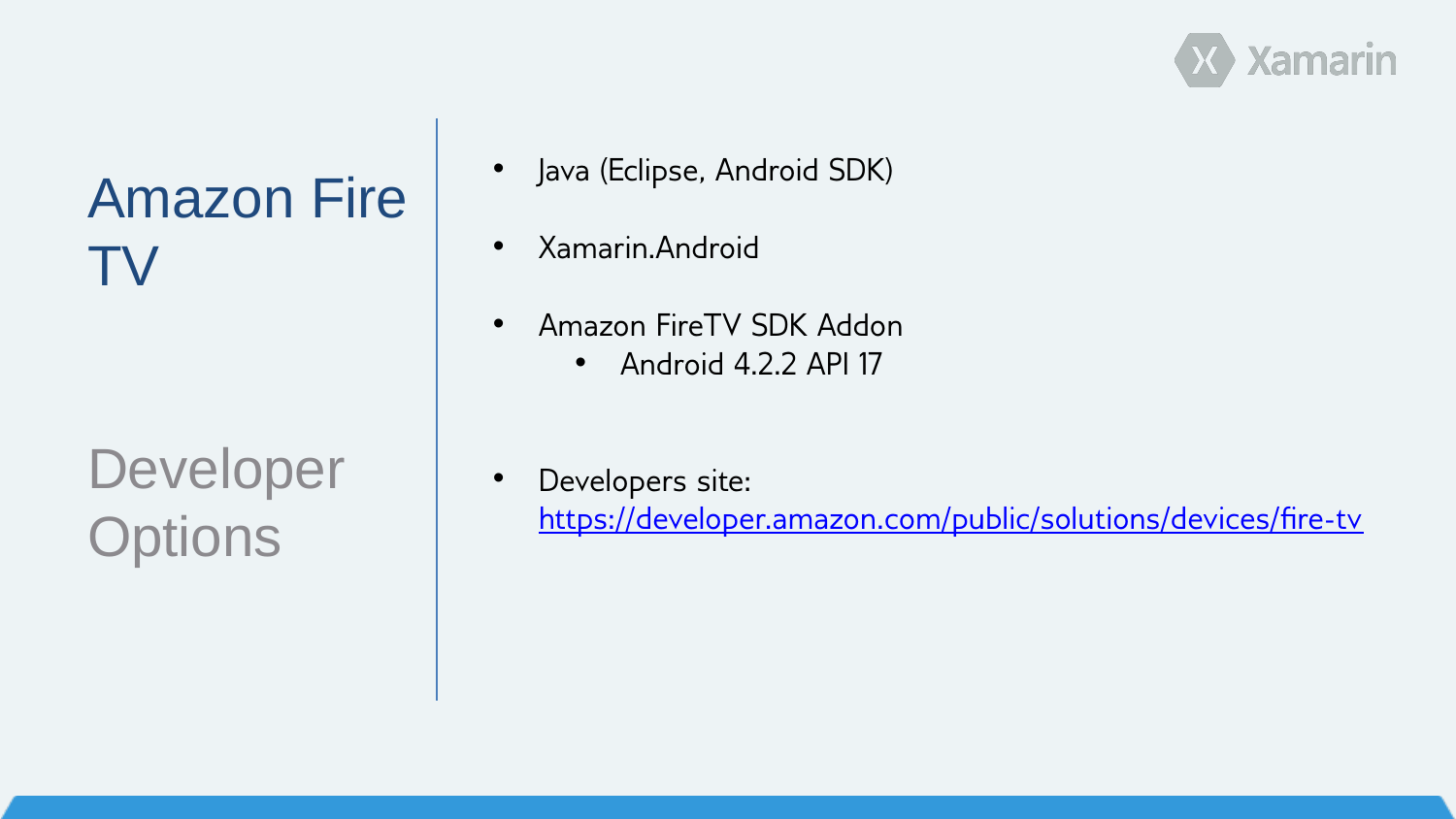

Java (Eclipse, Android SDK)

Xamarin.Android

Amazon FireTV SDK Addon
Android 4.2.2 API 17

Developers site:   https://developer.amazon.com/public/solutions/devices/fire-tv

Amazon Fire TV
Developer Options